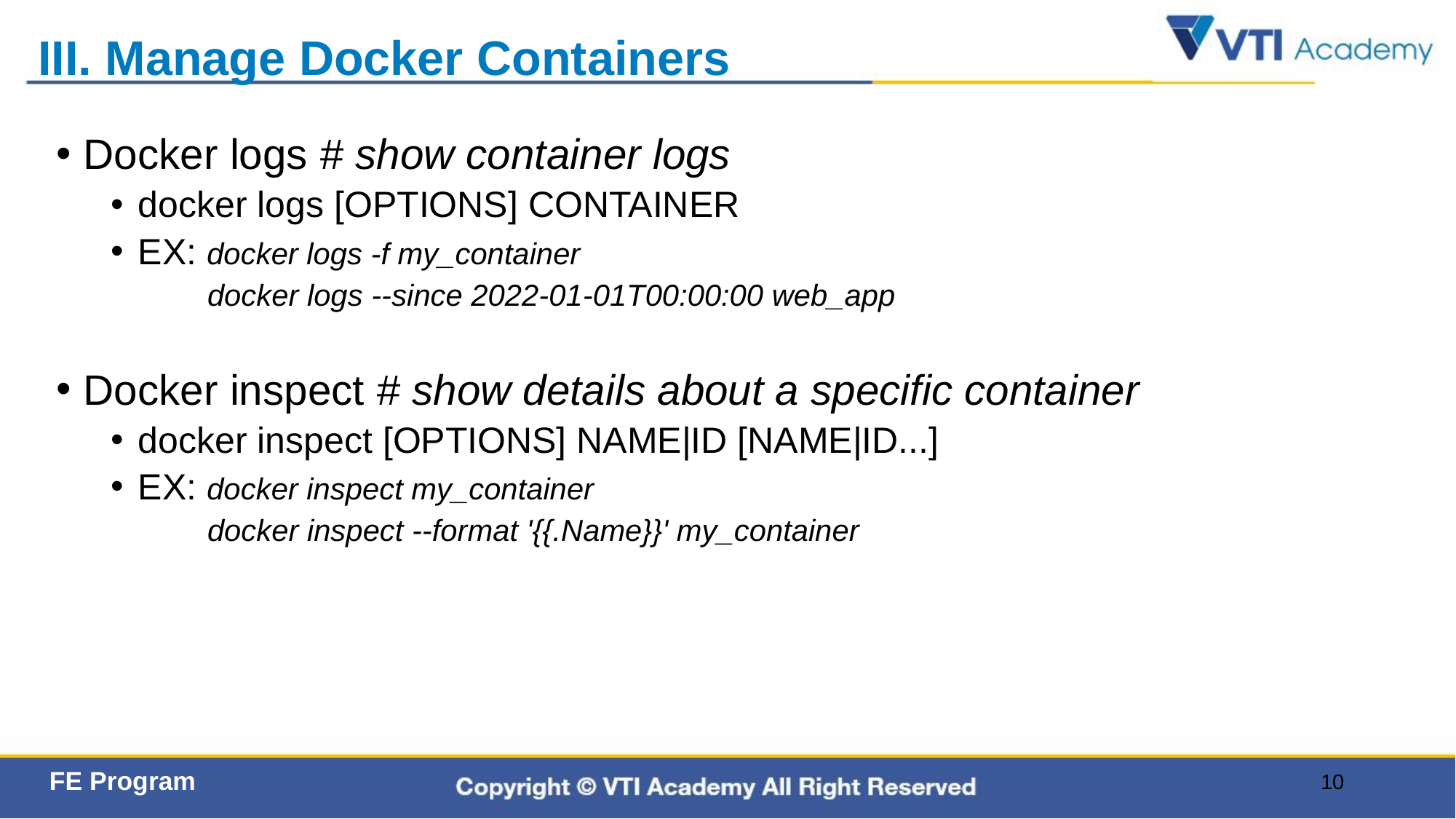

# III. Manage Docker Containers
Docker logs # show container logs
docker logs [OPTIONS] CONTAINER
EX: docker logs -f my_container
     docker logs --since 2022-01-01T00:00:00 web_app

Docker inspect # show details about a specific container
docker inspect [OPTIONS] NAME|ID [NAME|ID...]
EX: docker inspect my_container
     docker inspect --format '{{.Name}}' my_container

10